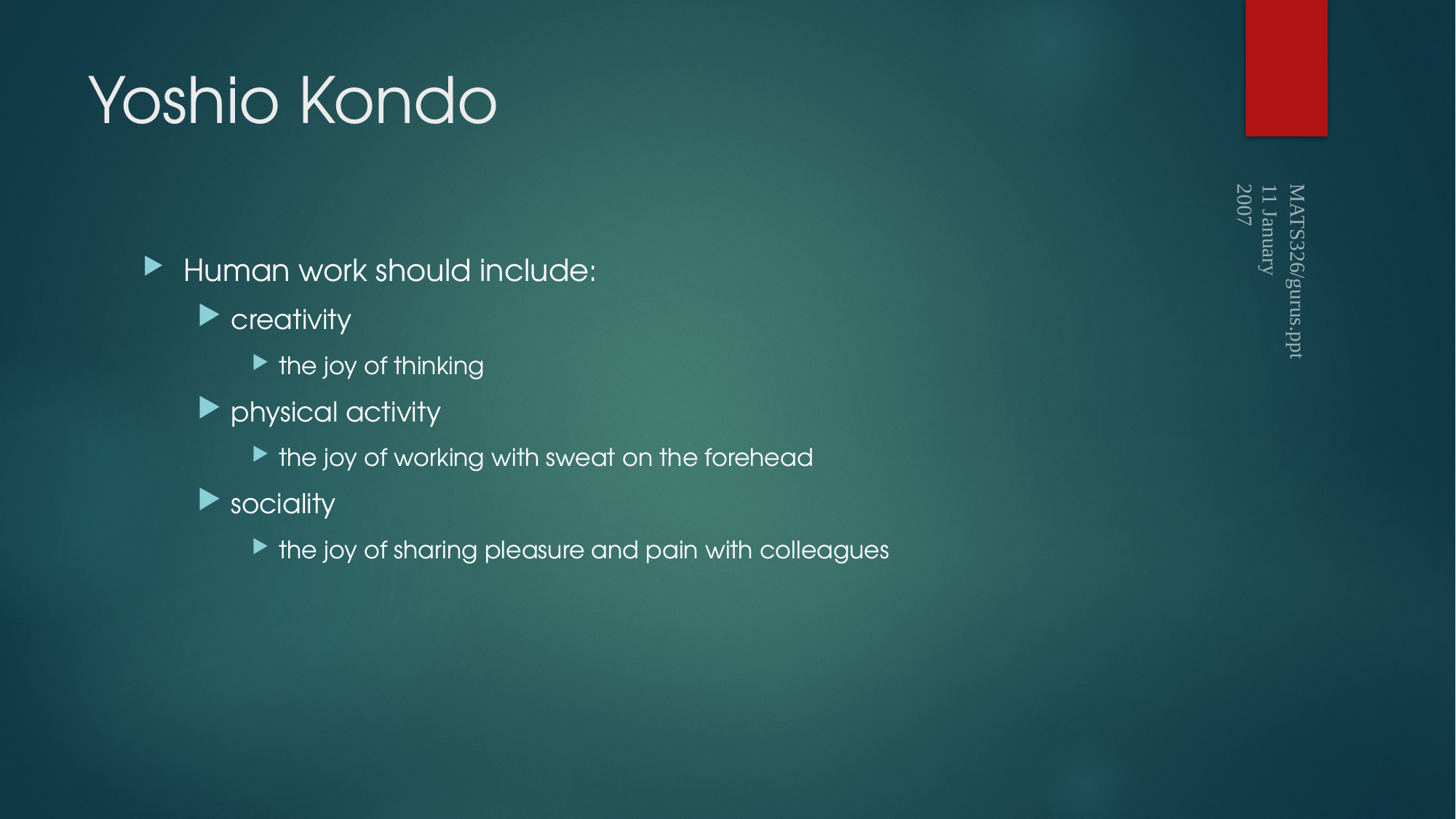

# Yoshio Kondo
11 January 2007
Human work should include:
creativity
the joy of thinking
physical activity
the joy of working with sweat on the forehead
sociality
the joy of sharing pleasure and pain with colleagues
MATS326/gurus.ppt